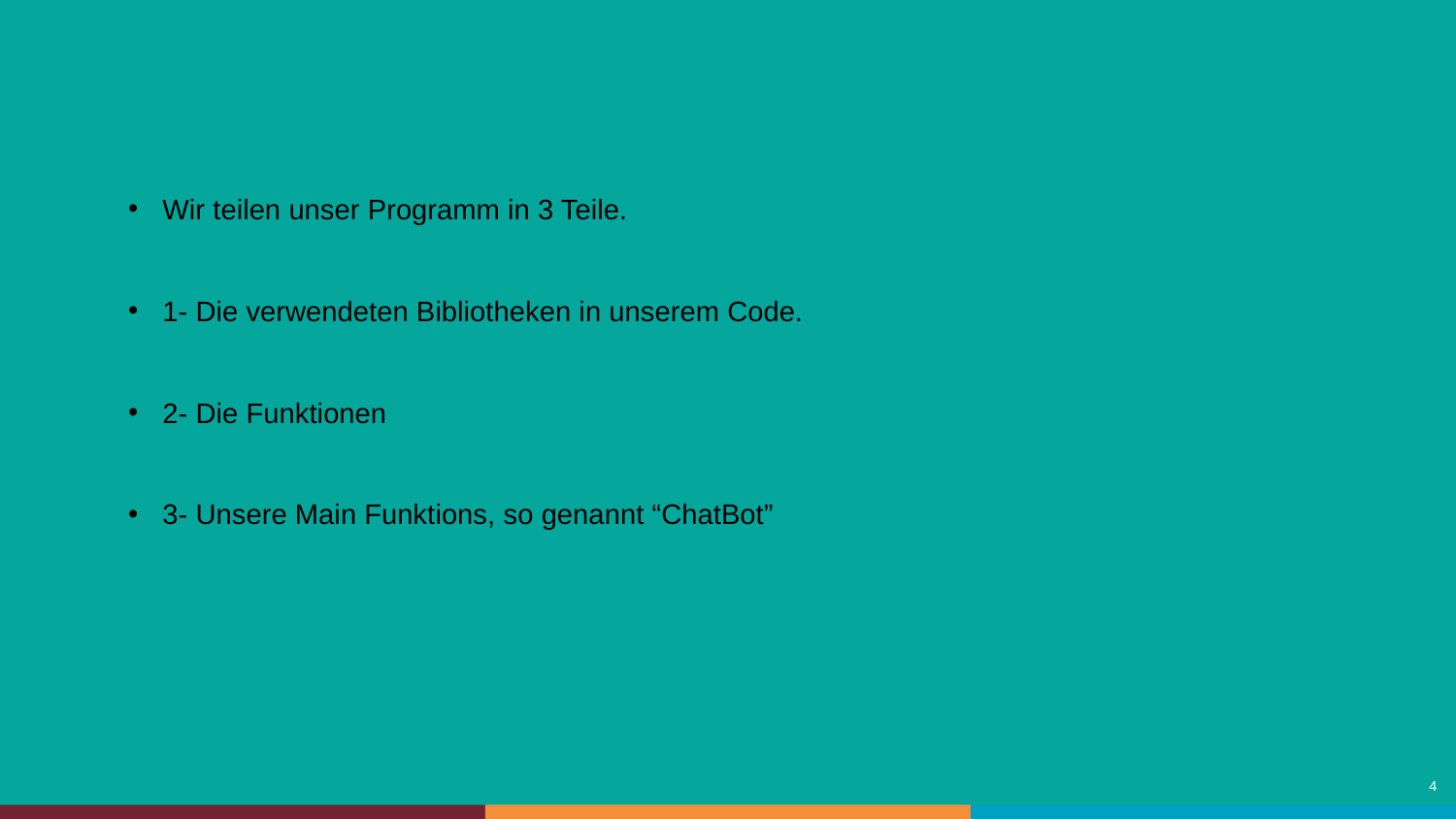

Wir teilen unser Programm in 3 Teile.
1- Die verwendeten Bibliotheken in unserem Code.
2- Die Funktionen
3- Unsere Main Funktions, so genannt “ChatBot”
4